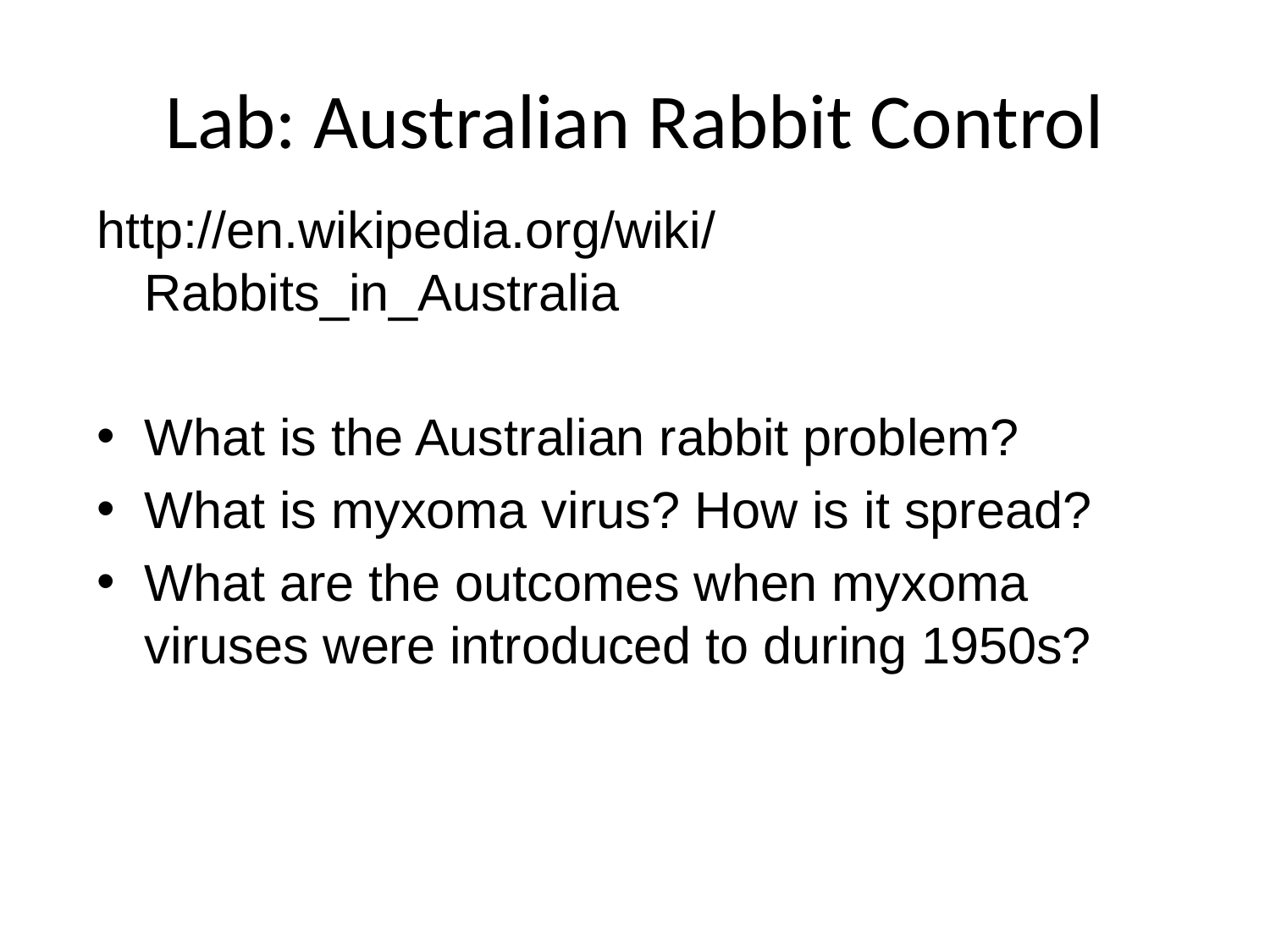

# Lab: Australian Rabbit Control
http://en.wikipedia.org/wiki/Rabbits_in_Australia

What is the Australian rabbit problem?
What is myxoma virus? How is it spread?
What are the outcomes when myxoma viruses were introduced to during 1950s?